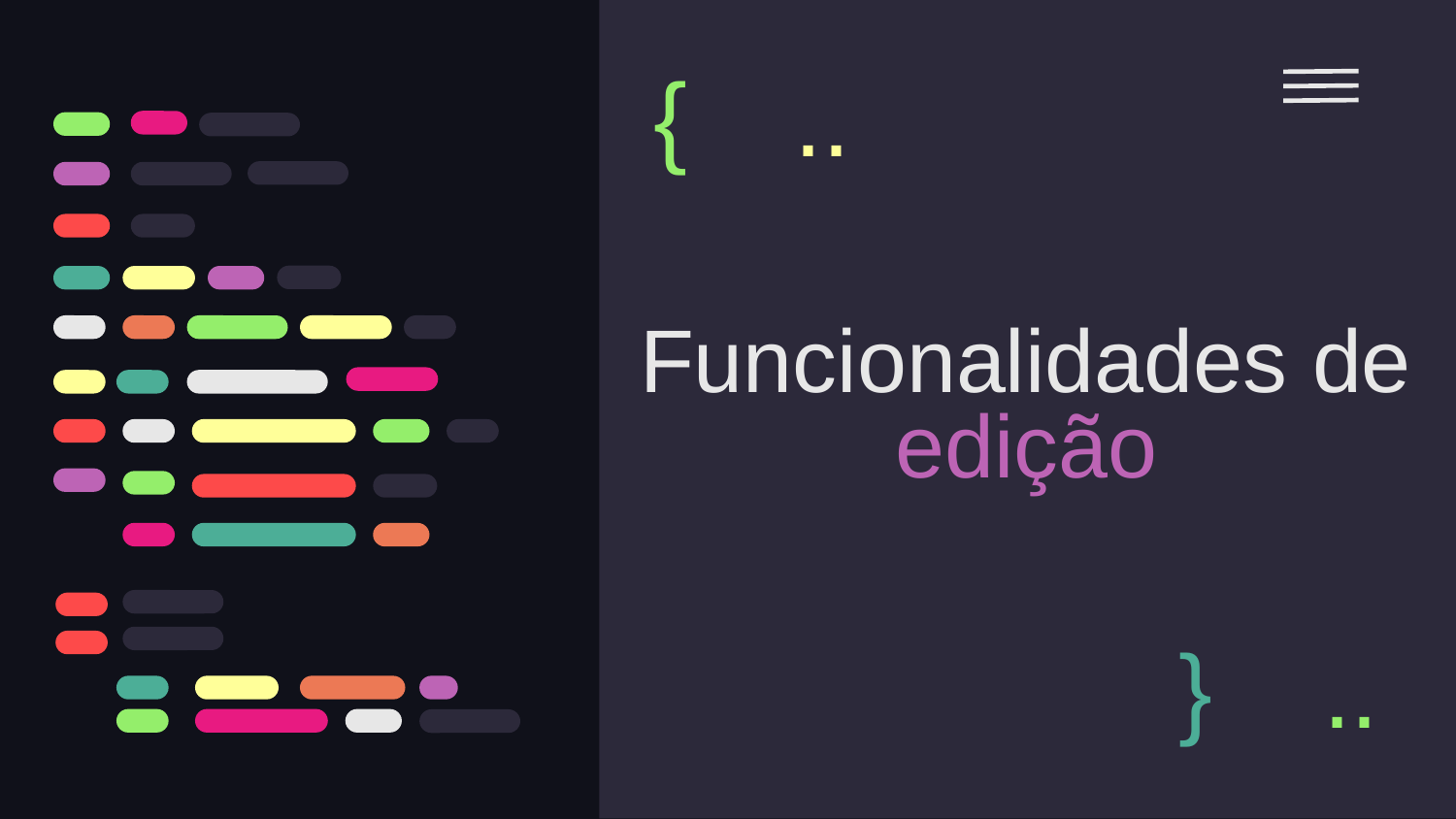

{
..

# Funcionalidades de edição
}
..